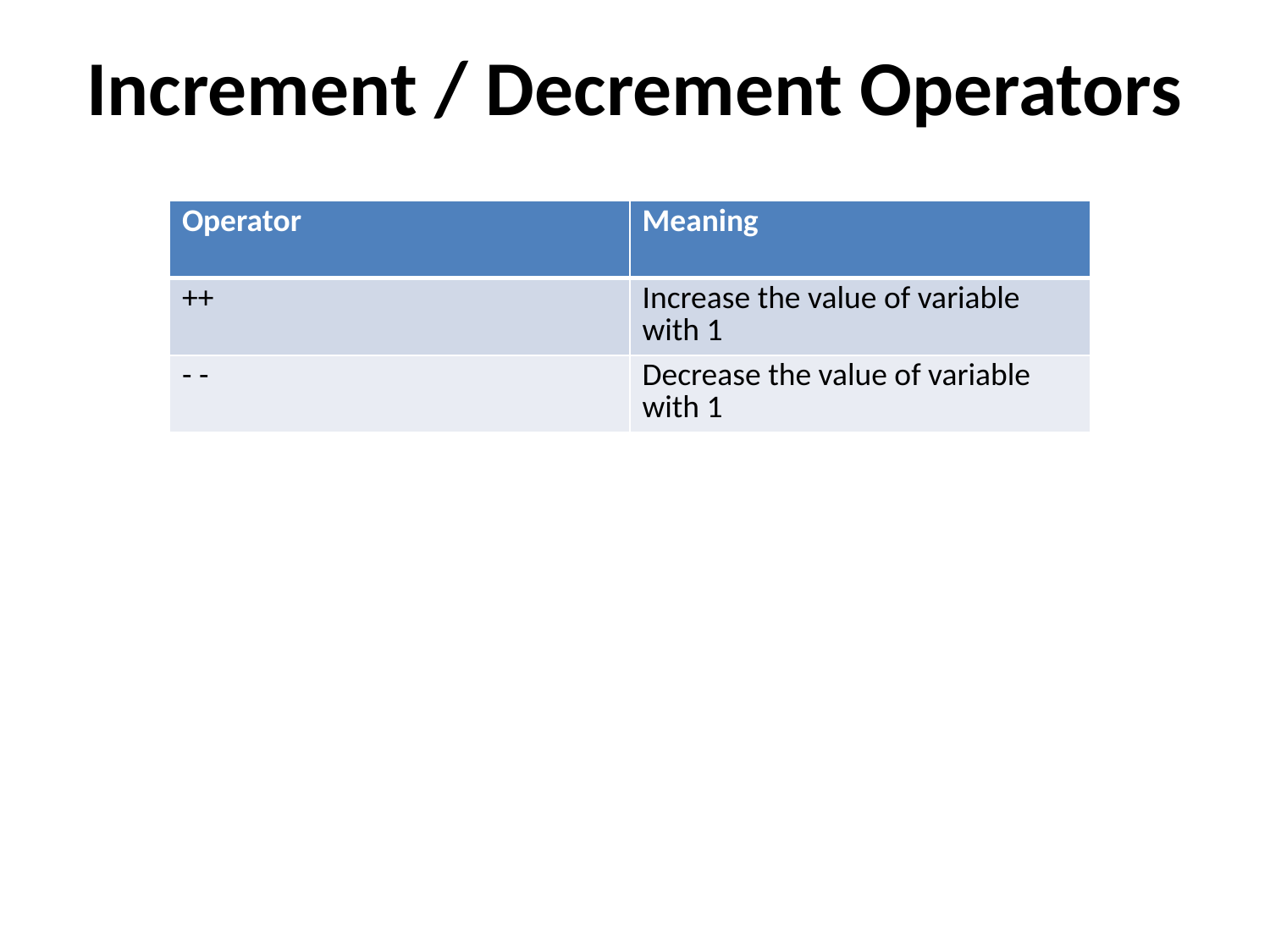

# Increment / Decrement Operators
| Operator | Meaning |
| --- | --- |
| ++ | Increase the value of variable with 1 |
| - - | Decrease the value of variable with 1 |